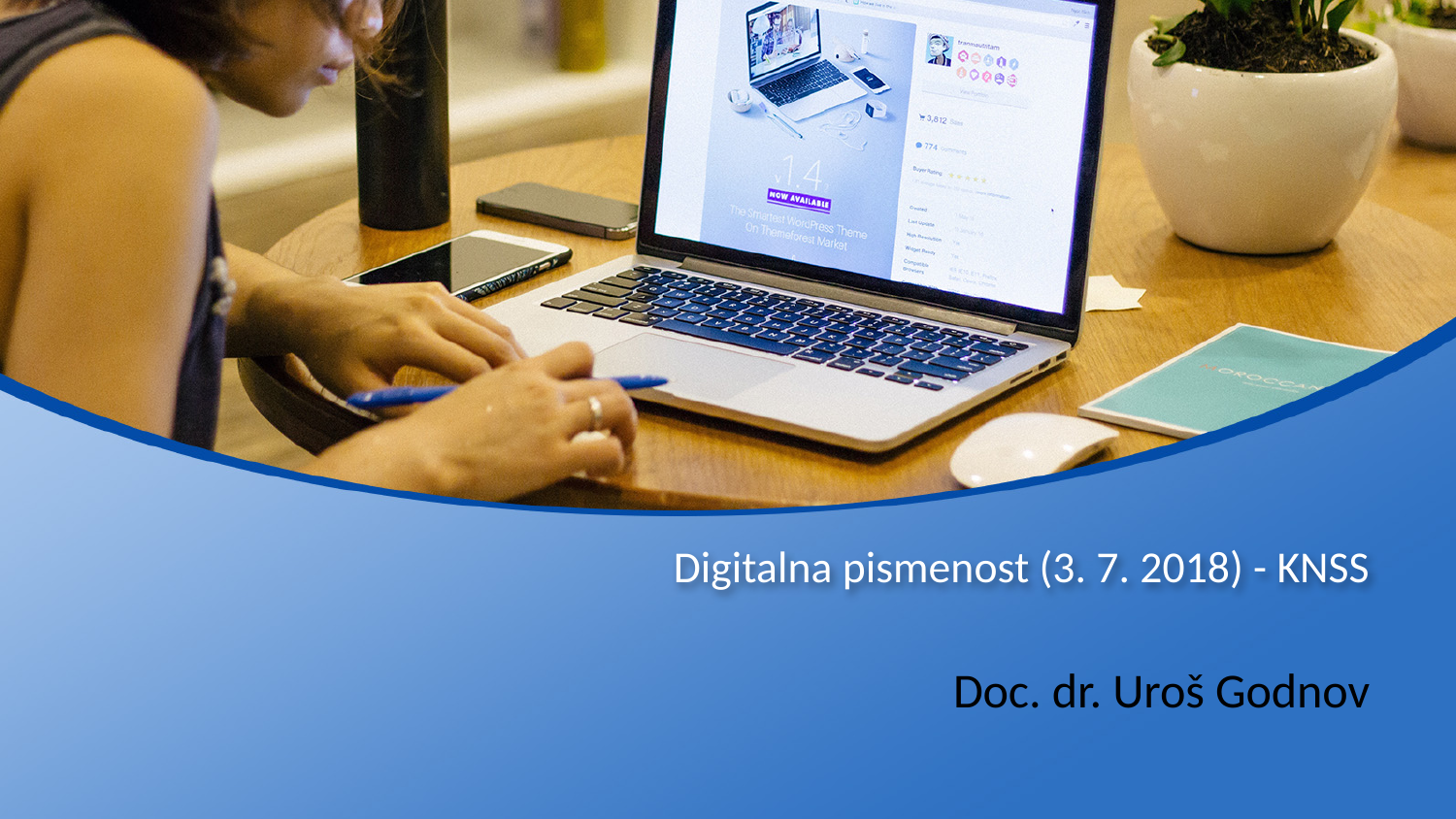

# Digitalna pismenost (3. 7. 2018) - KNSS
Doc. dr. Uroš Godnov